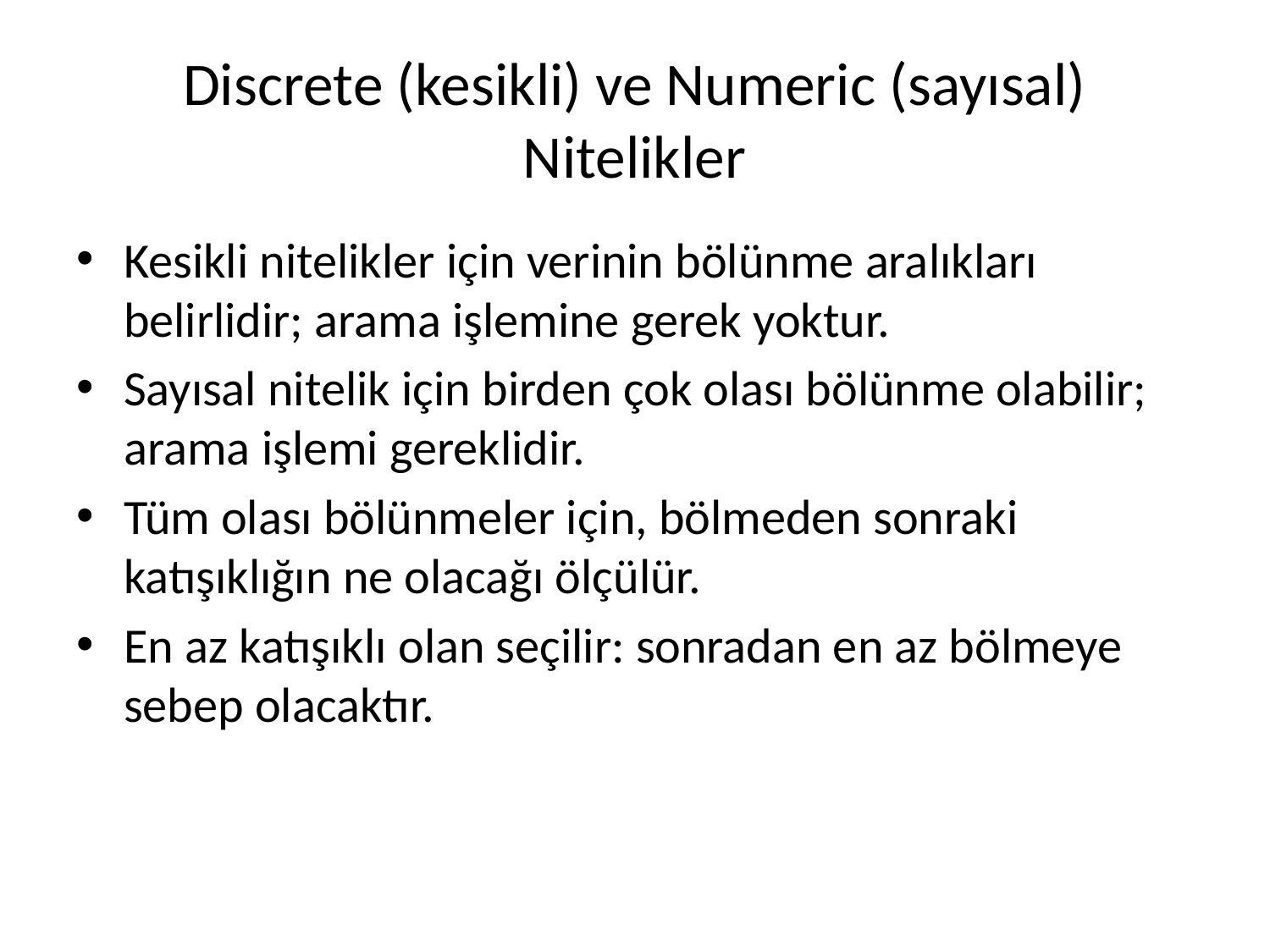

# Discrete (kesikli) ve Numeric (sayısal) Nitelikler
Kesikli nitelikler için verinin bölünme aralıkları belirlidir; arama işlemine gerek yoktur.
Sayısal nitelik için birden çok olası bölünme olabilir; arama işlemi gereklidir.
Tüm olası bölünmeler için, bölmeden sonraki katışıklığın ne olacağı ölçülür.
En az katışıklı olan seçilir: sonradan en az bölmeye sebep olacaktır.